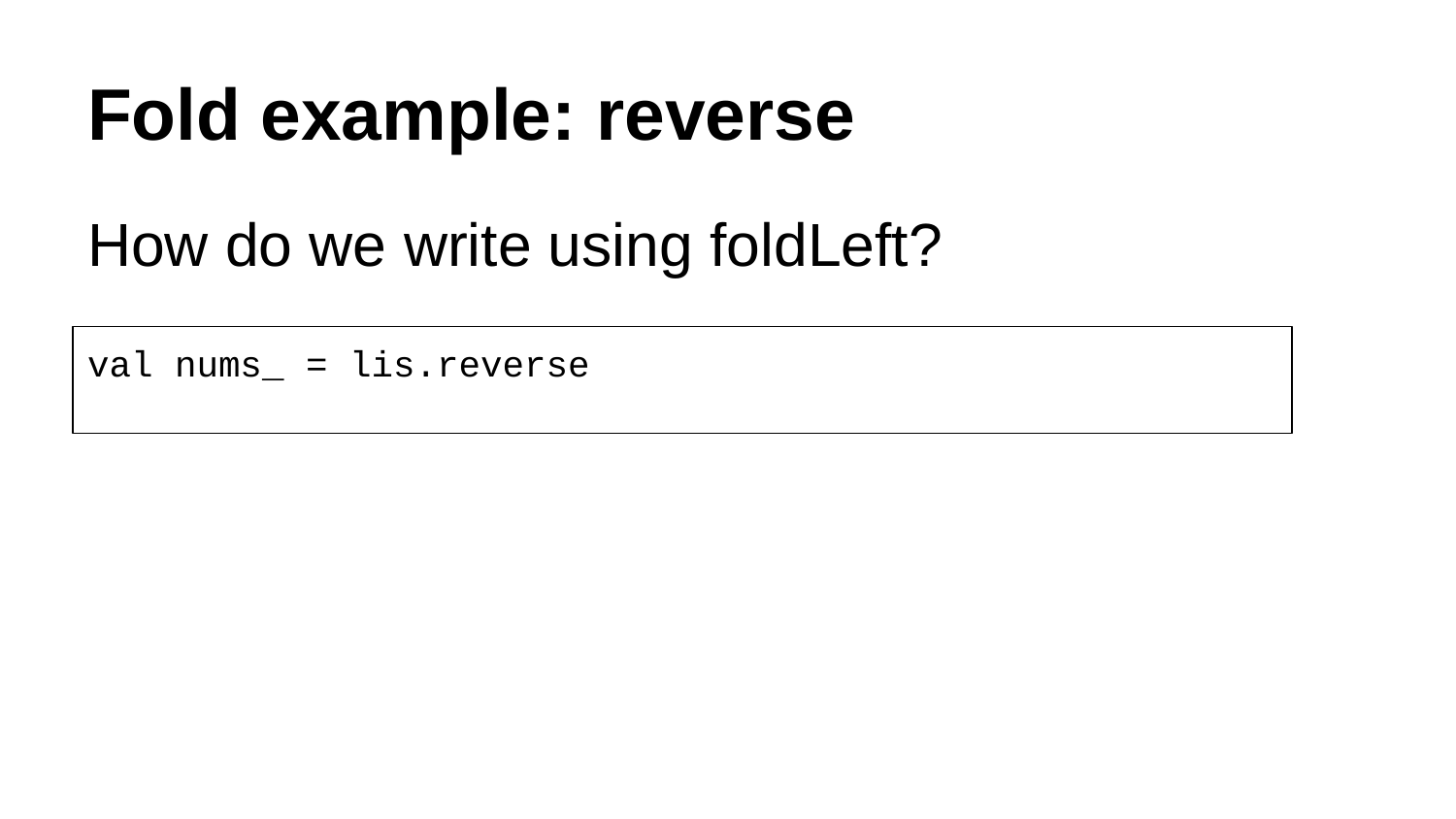

# Fold example: reverse
How do we write using foldLeft?
val nums_ = lis.reverse